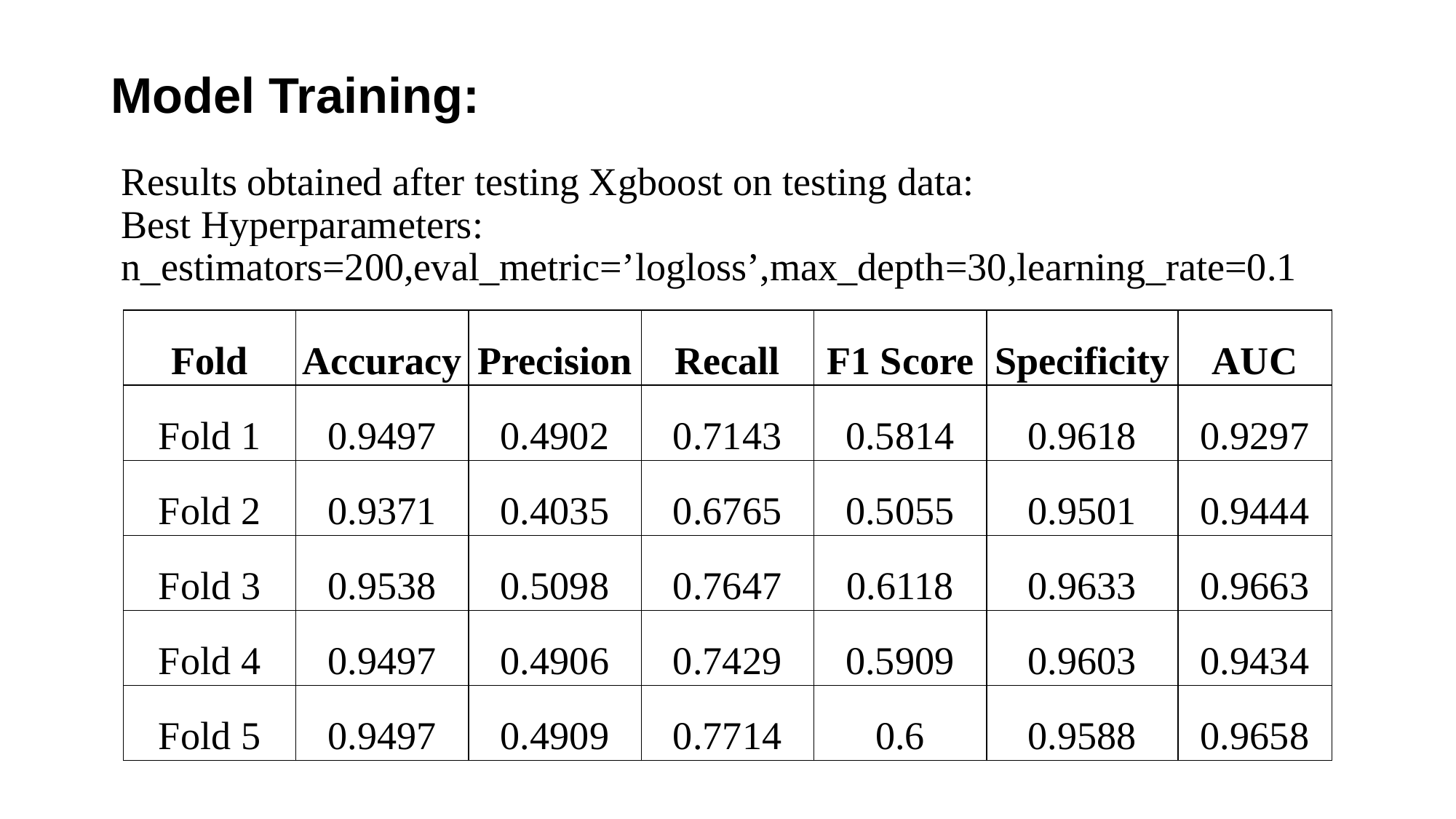

# Model Training:
Results obtained after testing Xgboost on testing data:
Best Hyperparameters: n_estimators=200,eval_metric=’logloss’,max_depth=30,learning_rate=0.1

| Fold | Accuracy | Precision | Recall | F1 Score | Specificity | AUC |
| --- | --- | --- | --- | --- | --- | --- |
| Fold 1 | 0.9497 | 0.4902 | 0.7143 | 0.5814 | 0.9618 | 0.9297 |
| Fold 2 | 0.9371 | 0.4035 | 0.6765 | 0.5055 | 0.9501 | 0.9444 |
| Fold 3 | 0.9538 | 0.5098 | 0.7647 | 0.6118 | 0.9633 | 0.9663 |
| Fold 4 | 0.9497 | 0.4906 | 0.7429 | 0.5909 | 0.9603 | 0.9434 |
| Fold 5 | 0.9497 | 0.4909 | 0.7714 | 0.6 | 0.9588 | 0.9658 |